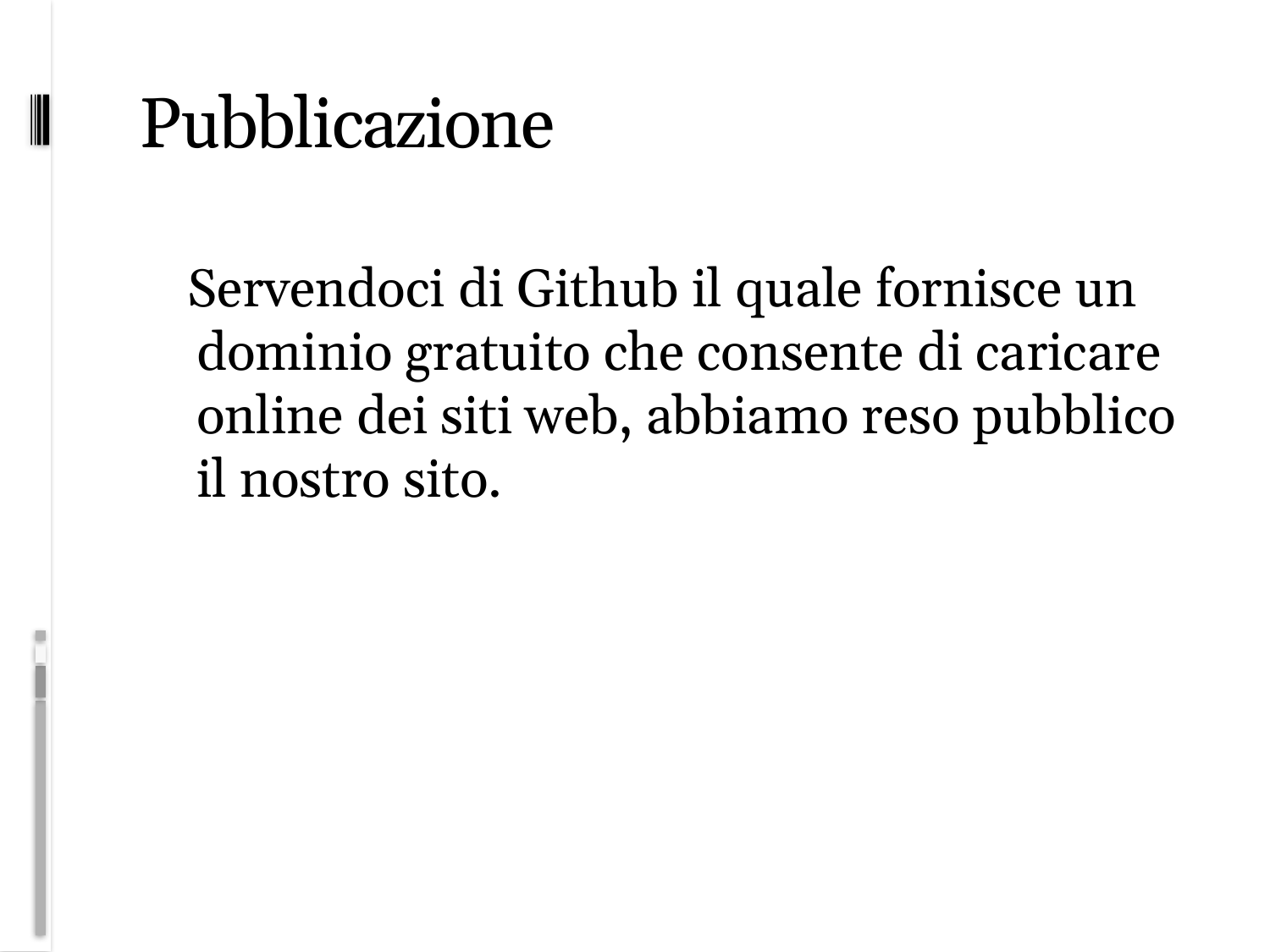

# Pubblicazione
   Servendoci di Github il quale fornisce un dominio gratuito che consente di caricare online dei siti web, abbiamo reso pubblico il nostro sito.